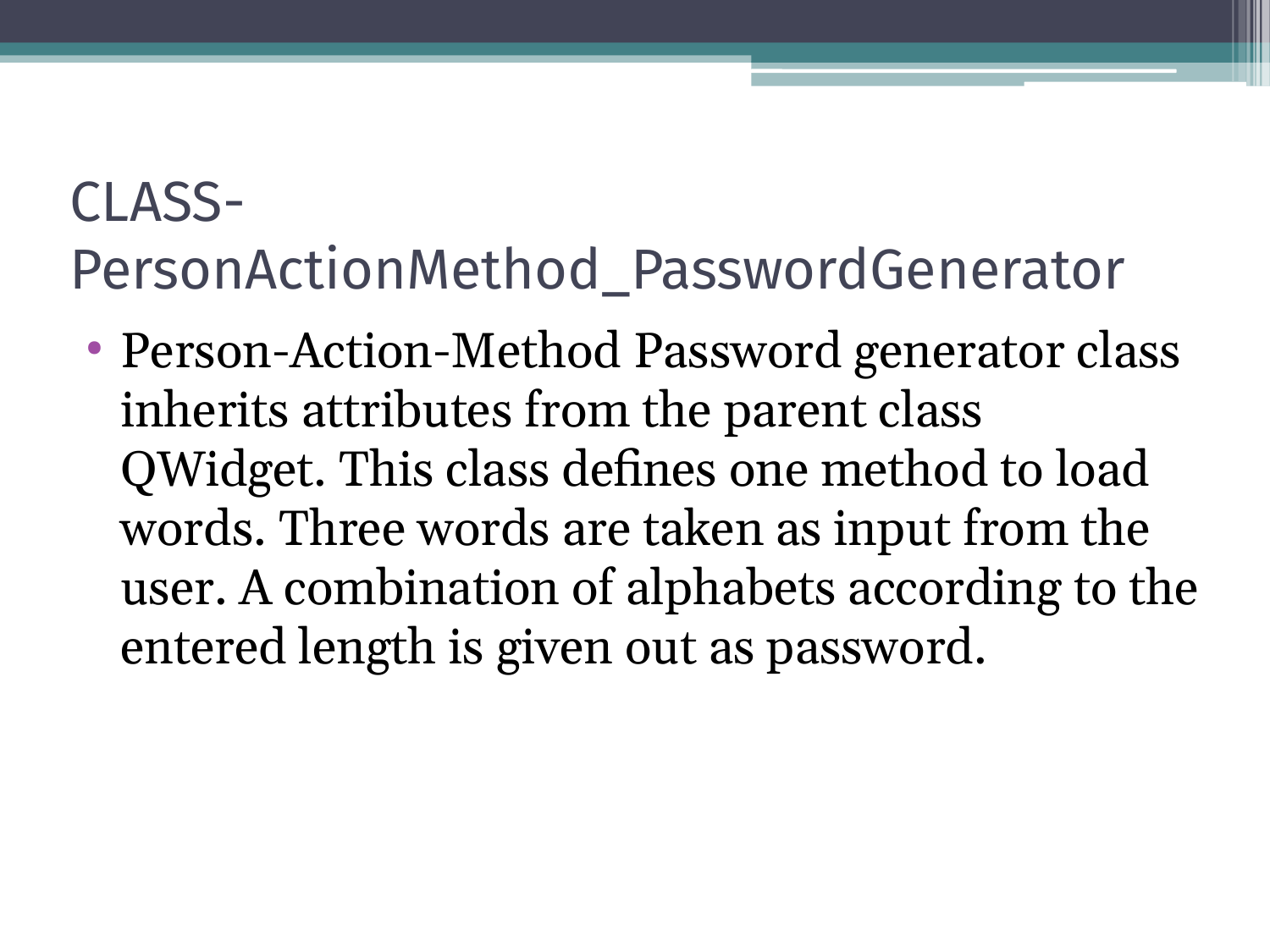

# CLASS-PersonActionMethod_PasswordGenerator
Person-Action-Method Password generator class inherits attributes from the parent class QWidget. This class defines one method to load words. Three words are taken as input from the user. A combination of alphabets according to the entered length is given out as password.